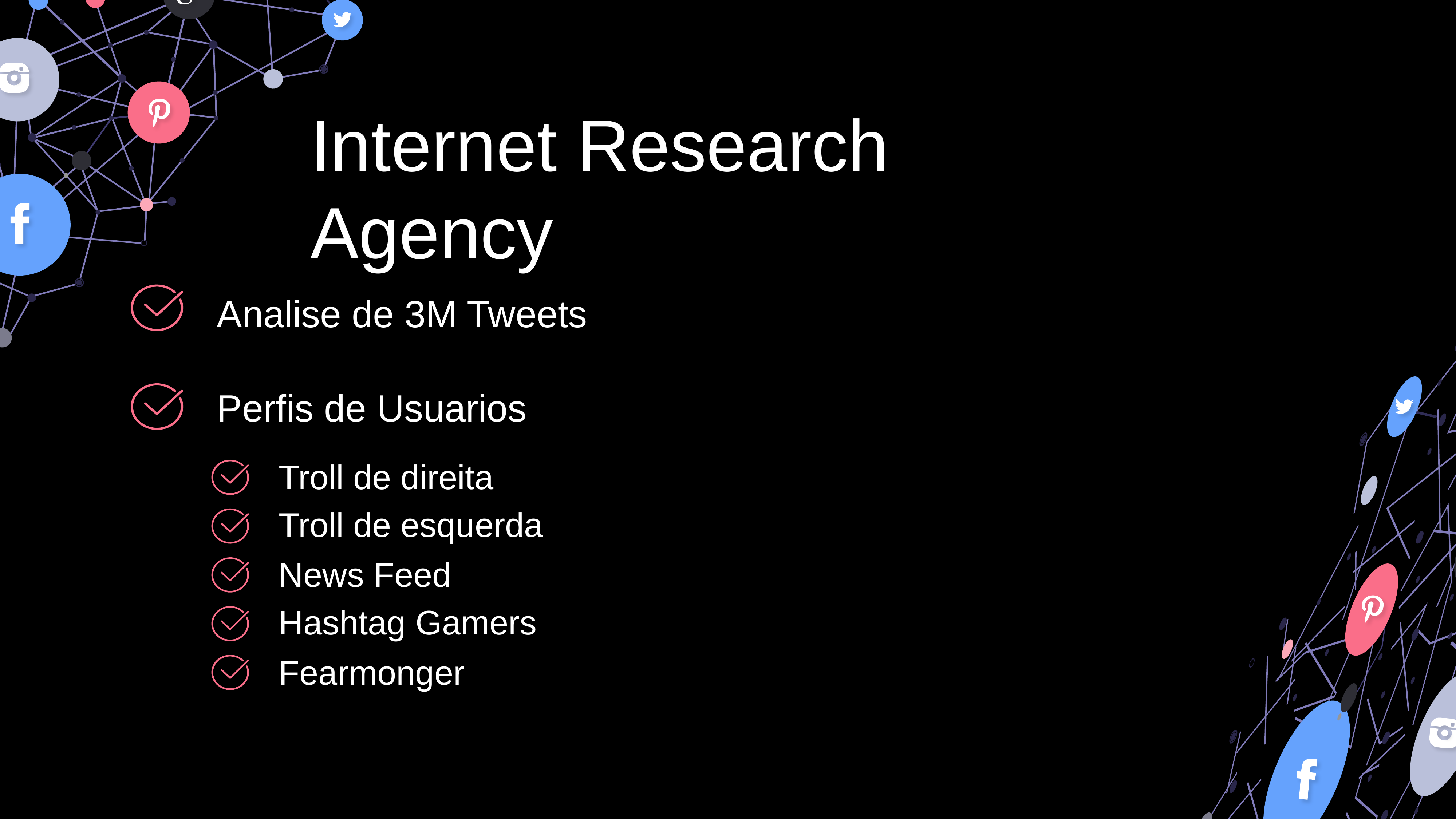

Internet Research Agency
Analise de 3M Tweets

Perfis de Usuarios

Troll de direita

Troll de esquerda

News Feed

Hashtag Gamers

Fearmonger